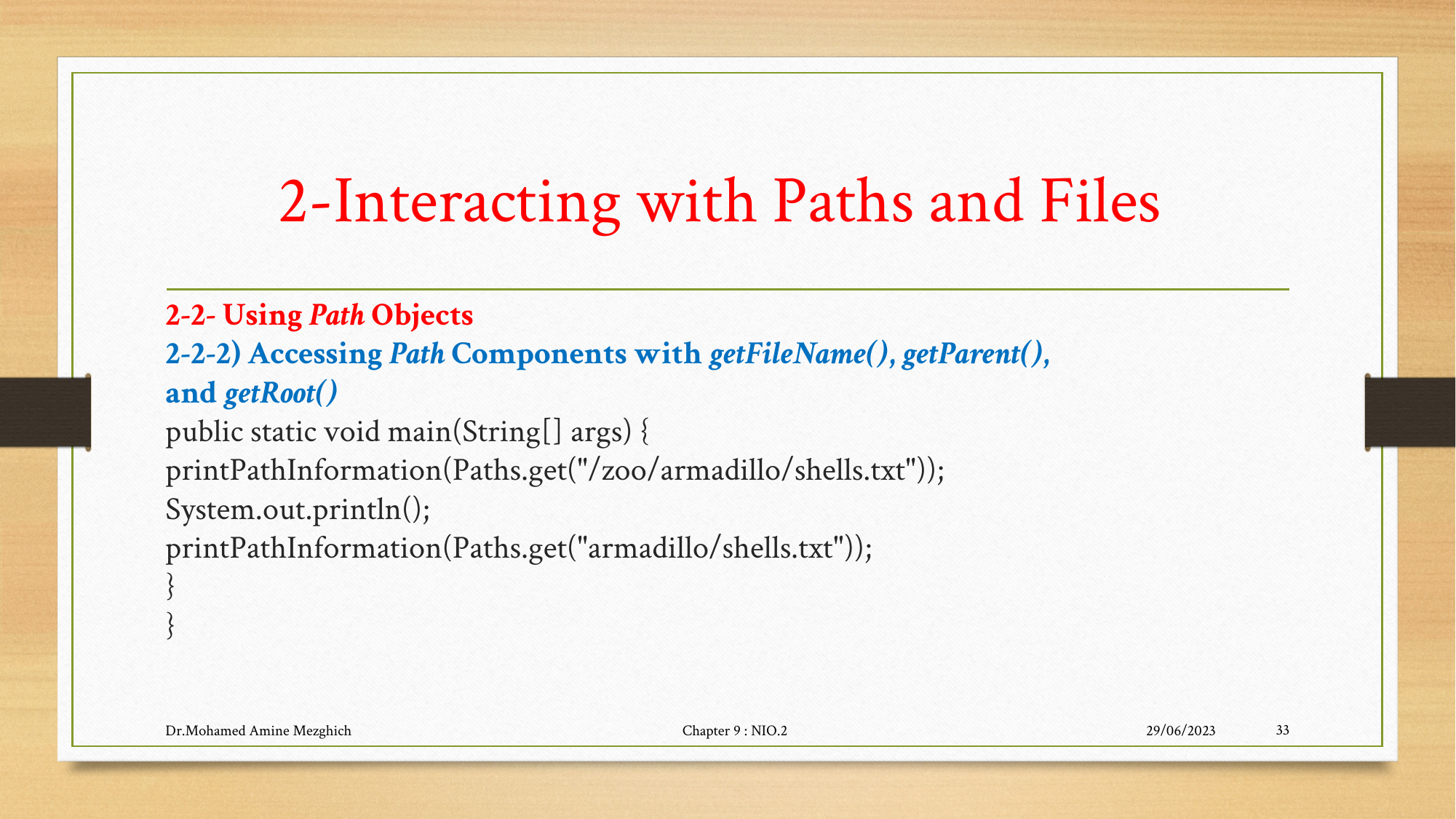

# 2-Interacting with Paths and Files
2-2- Using Path Objects
2-2-2) Accessing Path Components with getFileName(), getParent(),
and getRoot()
public static void main(String[] args) {
printPathInformation(Paths.get("/zoo/armadillo/shells.txt"));
System.out.println();
printPathInformation(Paths.get("armadillo/shells.txt"));
}
}
Dr.Mohamed Amine Mezghich                                                                                                Chapter 9 : NIO.2
29/06/2023
33